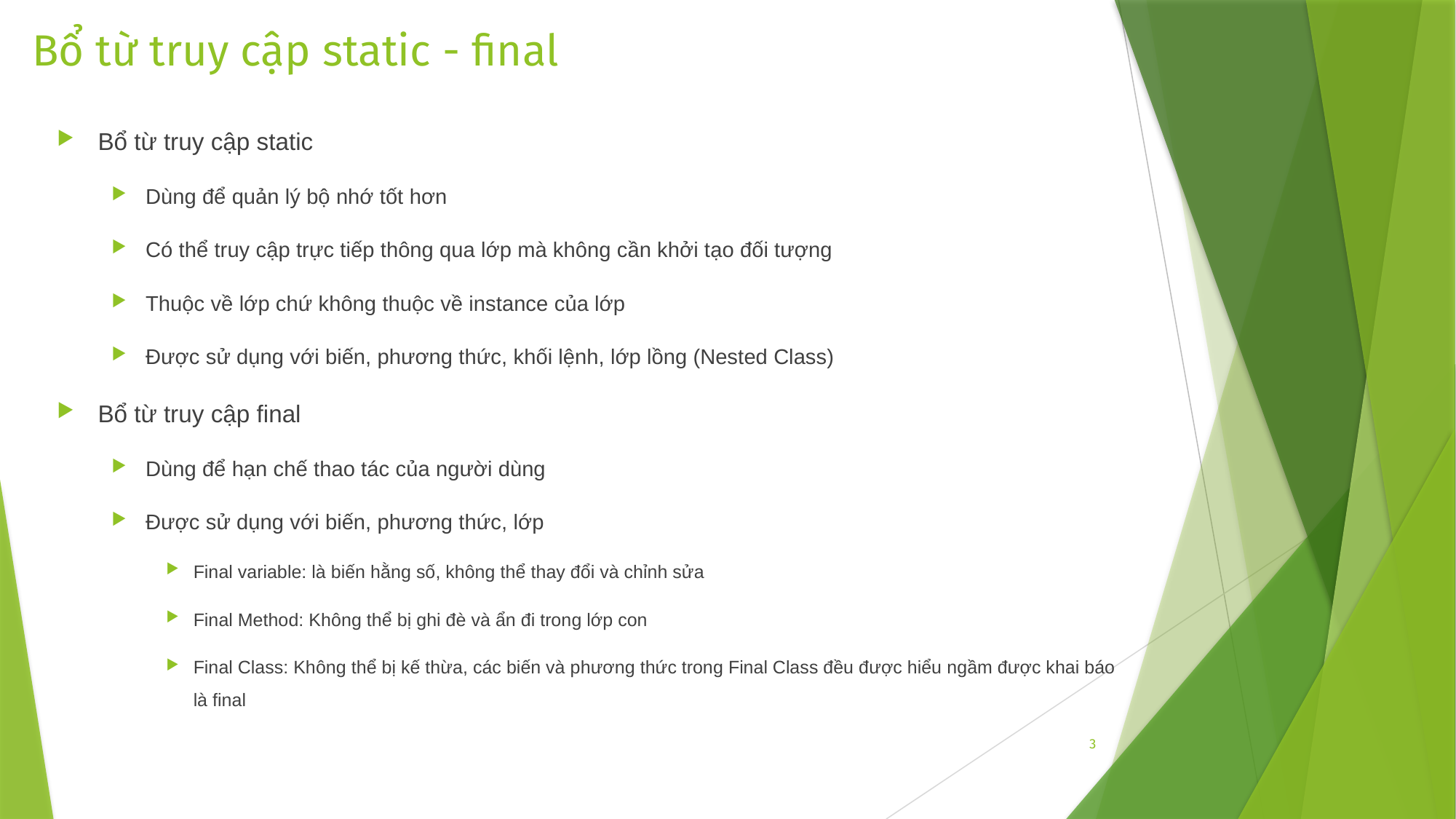

# Bổ từ truy cập static - final
Bổ từ truy cập static
Dùng để quản lý bộ nhớ tốt hơn
Có thể truy cập trực tiếp thông qua lớp mà không cần khởi tạo đối tượng
Thuộc về lớp chứ không thuộc về instance của lớp
Được sử dụng với biến, phương thức, khối lệnh, lớp lồng (Nested Class)
Bổ từ truy cập final
Dùng để hạn chế thao tác của người dùng
Được sử dụng với biến, phương thức, lớp
Final variable: là biến hằng số, không thể thay đổi và chỉnh sửa
Final Method: Không thể bị ghi đè và ẩn đi trong lớp con
Final Class: Không thể bị kế thừa, các biến và phương thức trong Final Class đều được hiểu ngầm được khai báo là final
3